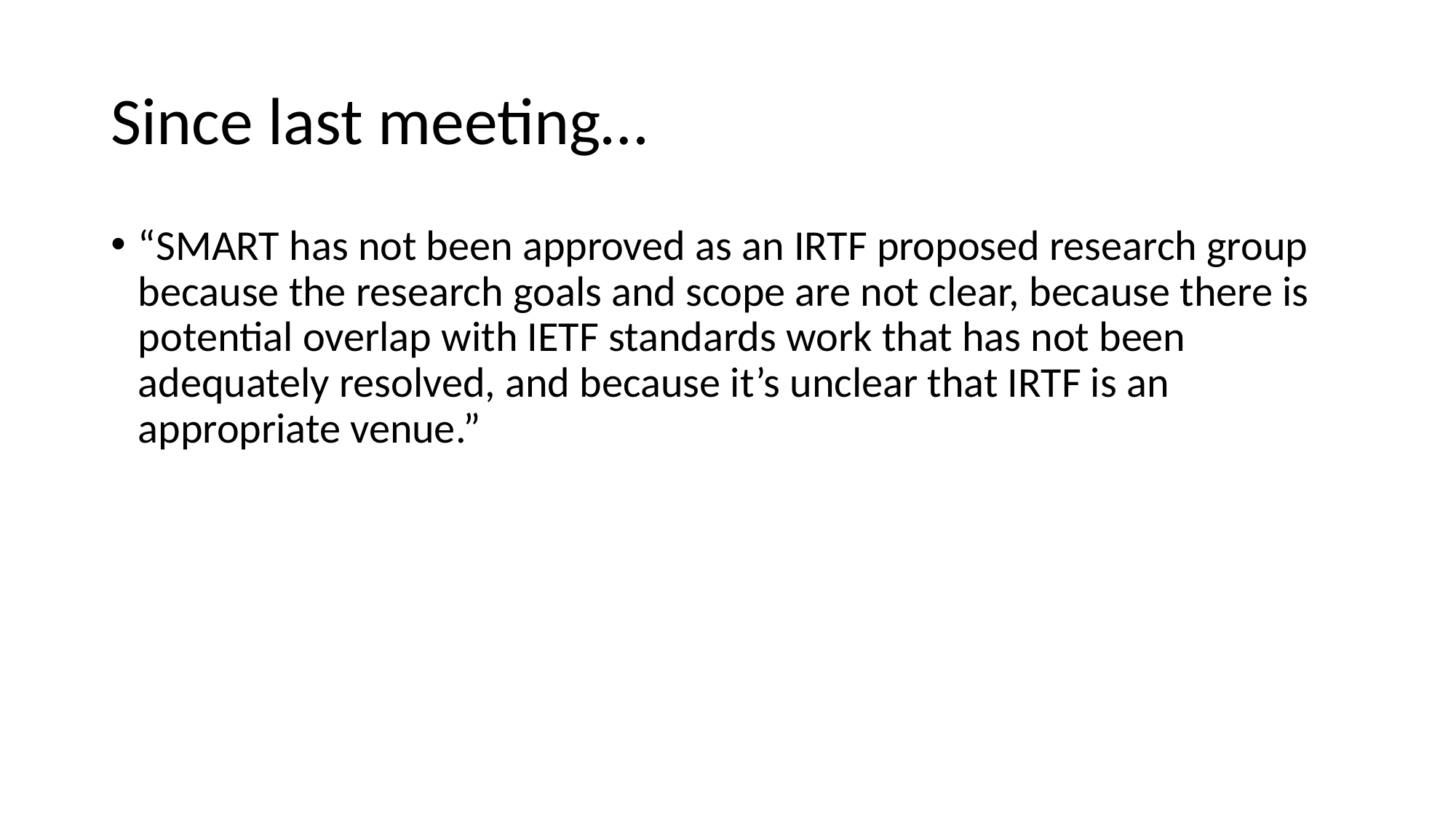

# Since last meeting…
“SMART has not been approved as an IRTF proposed research group because the research goals and scope are not clear, because there is potential overlap with IETF standards work that has not been adequately resolved, and because it’s unclear that IRTF is an appropriate venue.”